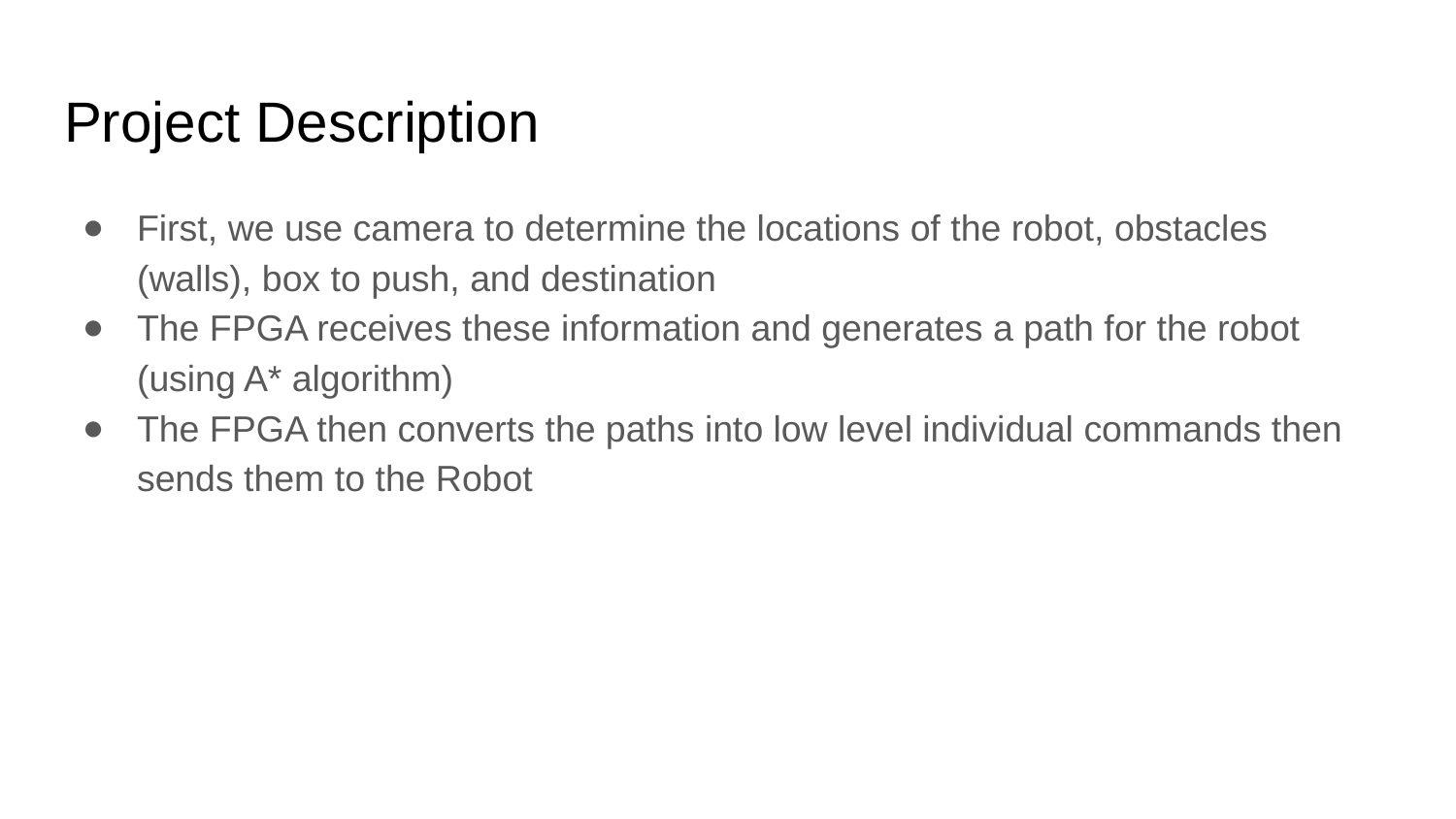

# Project Description
First, we use camera to determine the locations of the robot, obstacles (walls), box to push, and destination
The FPGA receives these information and generates a path for the robot (using A* algorithm)
The FPGA then converts the paths into low level individual commands then sends them to the Robot